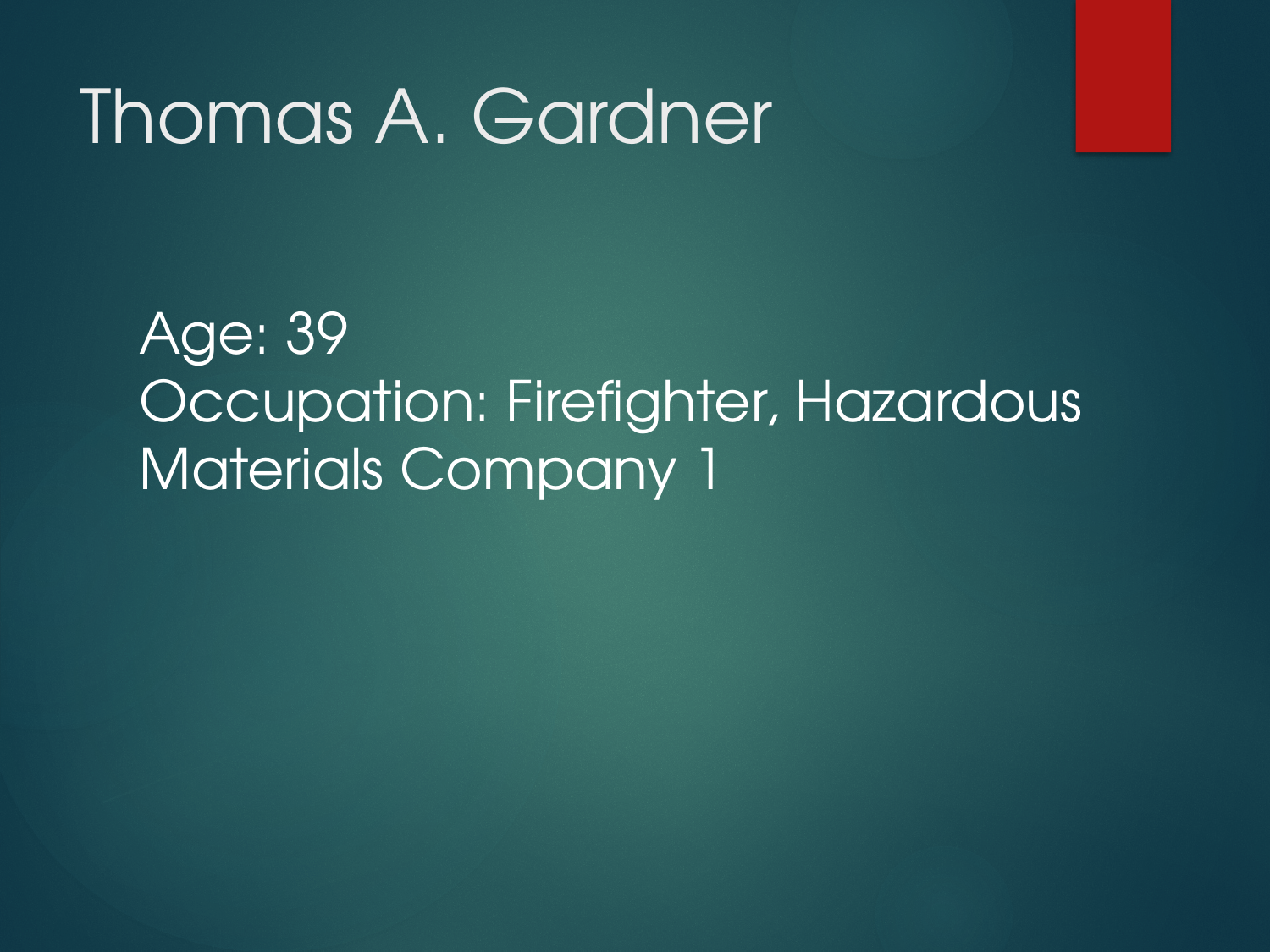

# Thomas A. Gardner

Age: 39
Occupation: Firefighter, Hazardous Materials Company 1